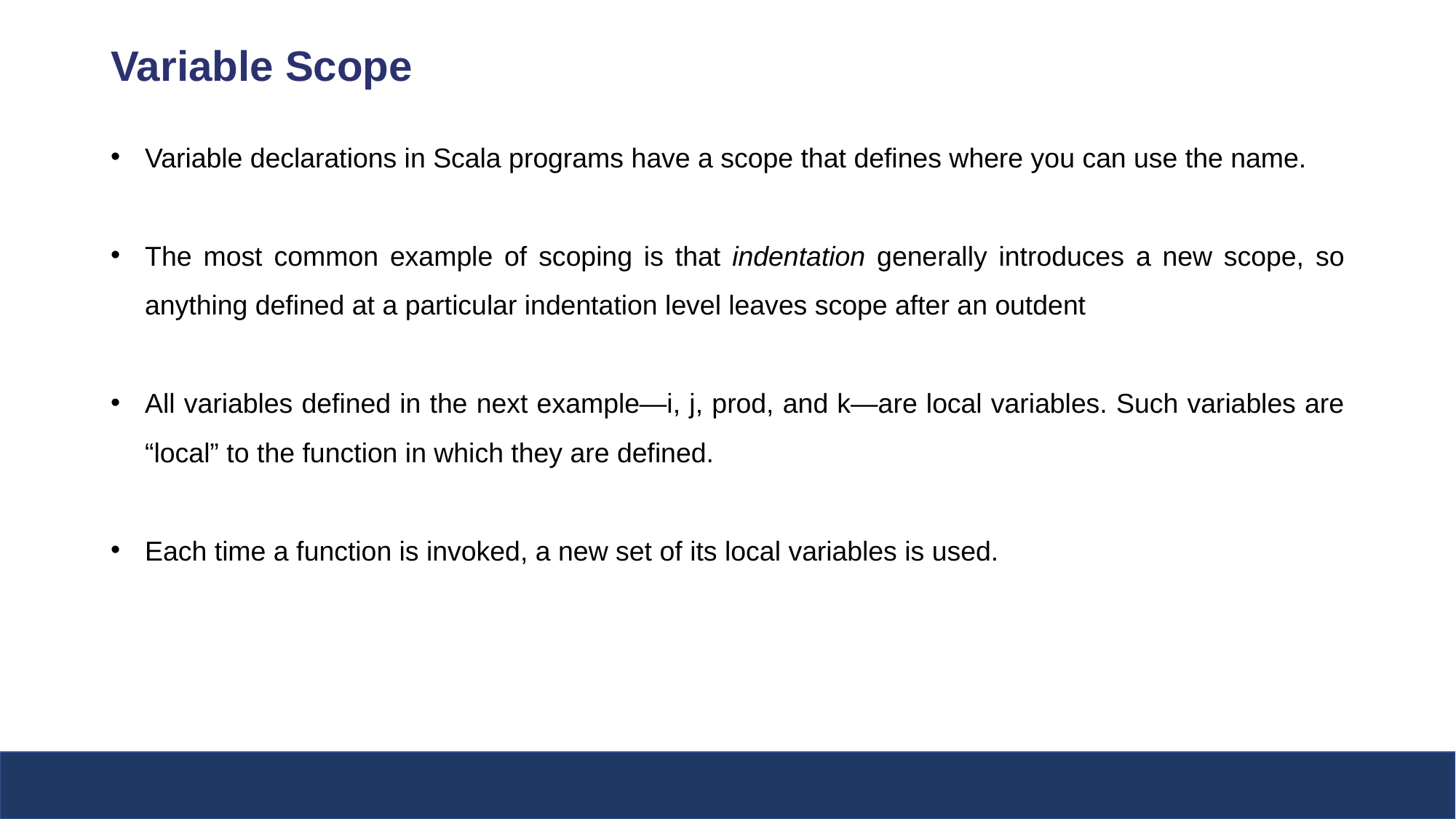

Variable Scope
Variable declarations in Scala programs have a scope that defines where you can use the name.

The most common example of scoping is that indentation generally introduces a new scope, so anything defined at a particular indentation level leaves scope after an outdent

All variables defined in the next example—i, j, prod, and k—are local variables. Such variables are “local” to the function in which they are defined.

Each time a function is invoked, a new set of its local variables is used.
22